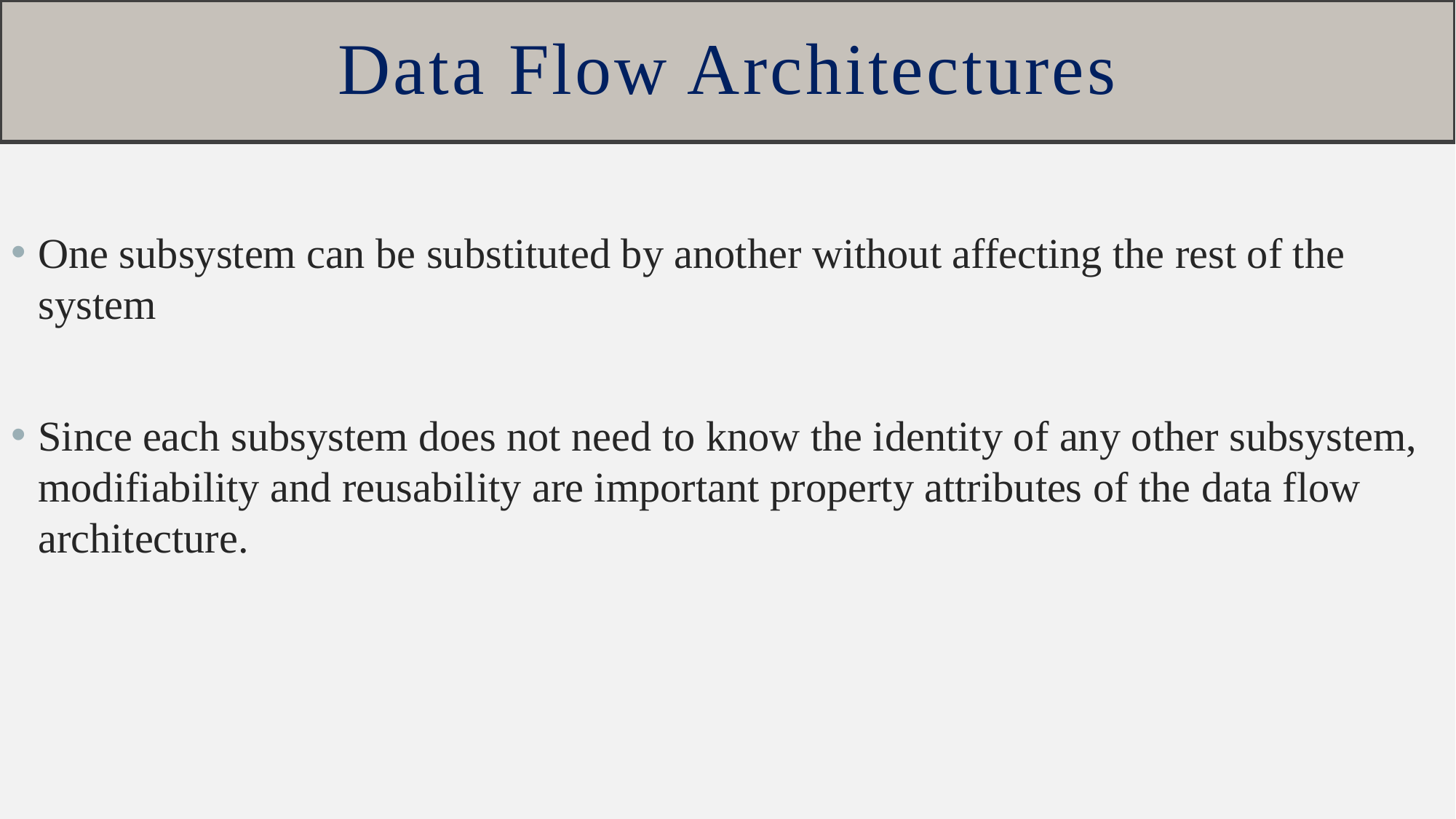

# Data Flow Architectures
One subsystem can be substituted by another without affecting the rest of the system

Since each subsystem does not need to know the identity of any other subsystem, modifiability and reusability are important property attributes of the data flow architecture.